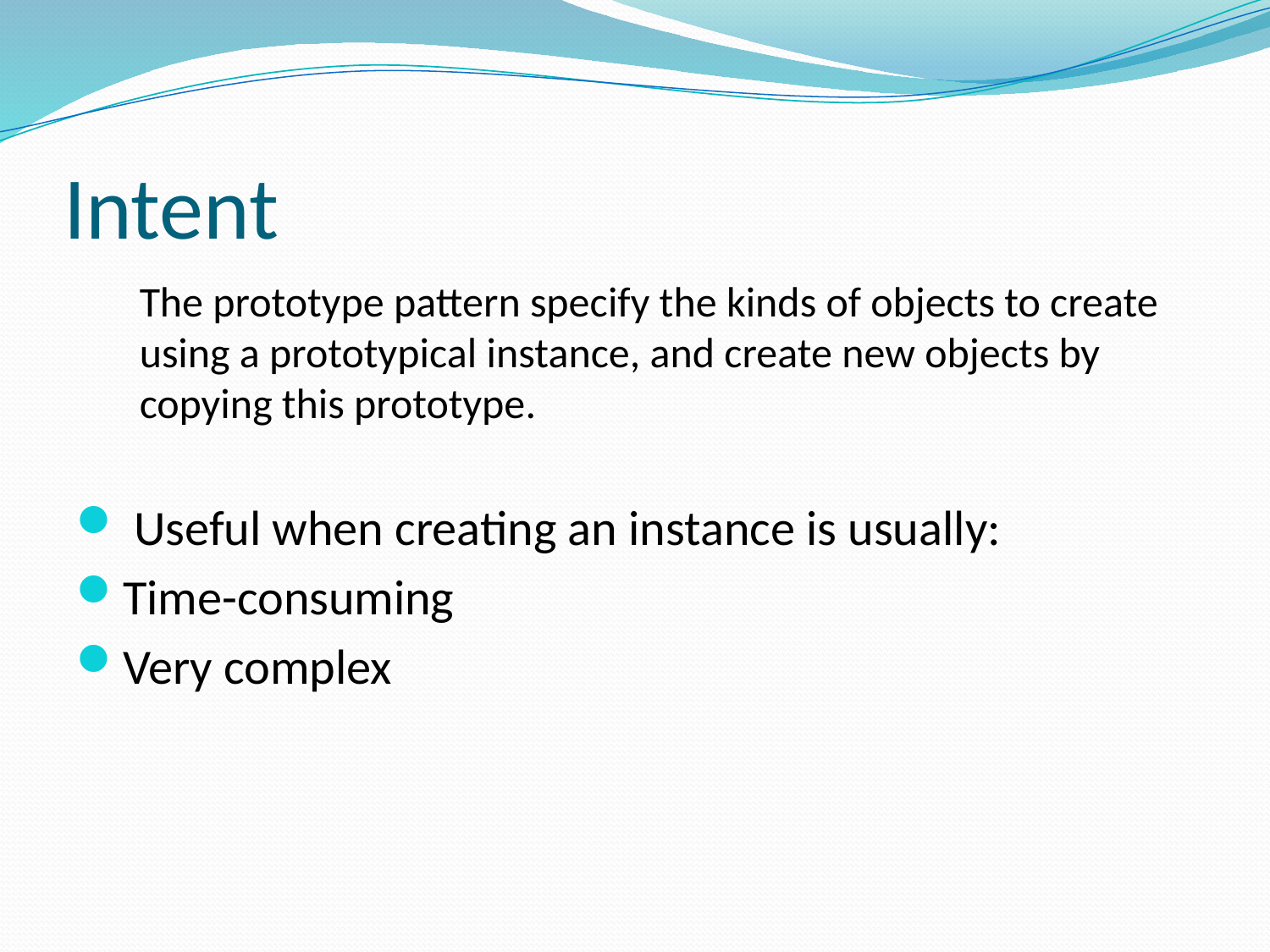

# Intent
The prototype pattern specify the kinds of objects to create using a prototypical instance, and create new objects by copying this prototype.

 Useful when creating an instance is usually:
Time-consuming
Very complex